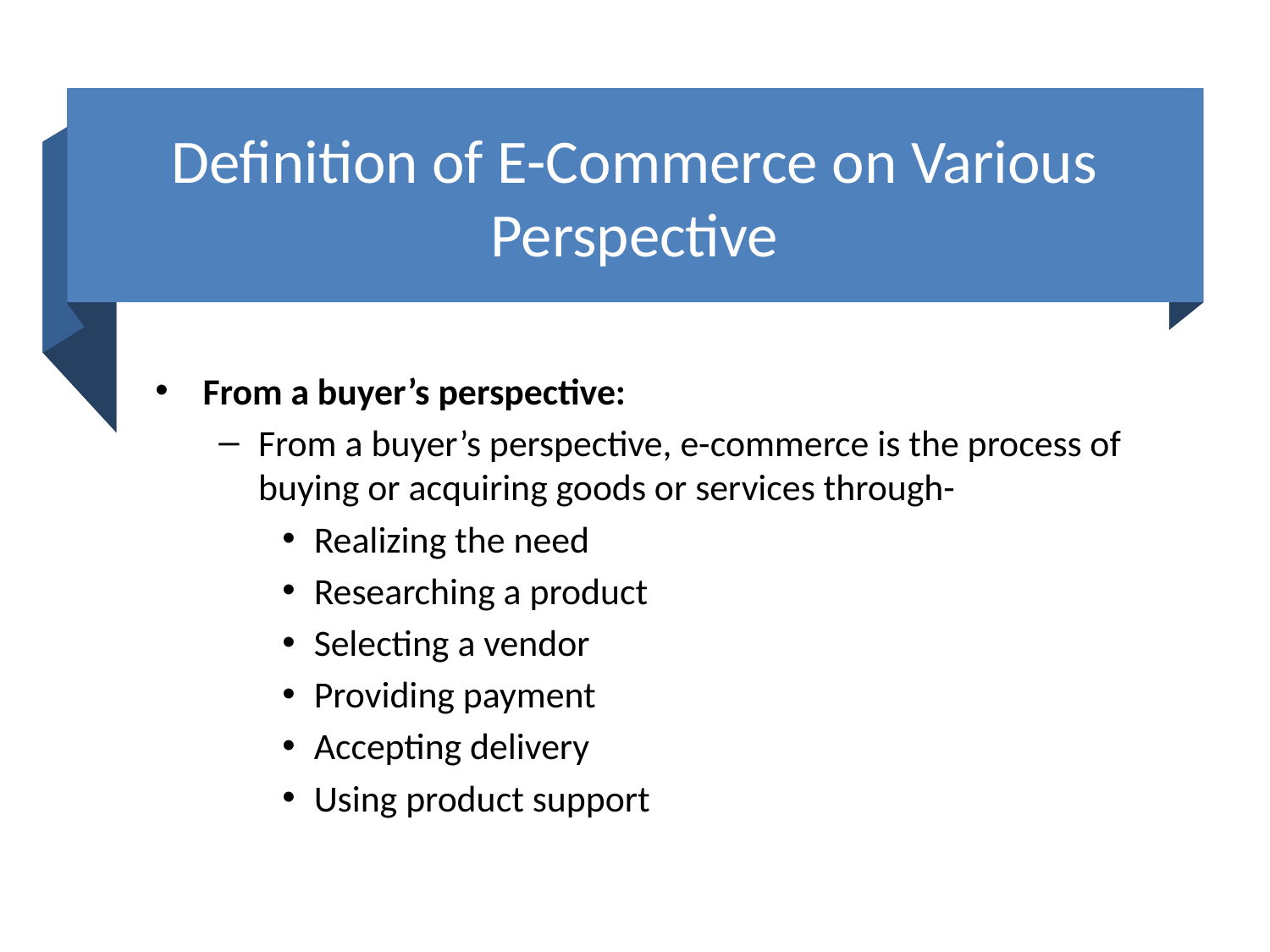

# Definition of E-Commerce on Various Perspective

From a buyer’s perspective:
From a buyer’s perspective, e-commerce is the process of buying or acquiring goods or services through-
Realizing the need
Researching a product
Selecting a vendor
Providing payment
Accepting delivery
Using product support